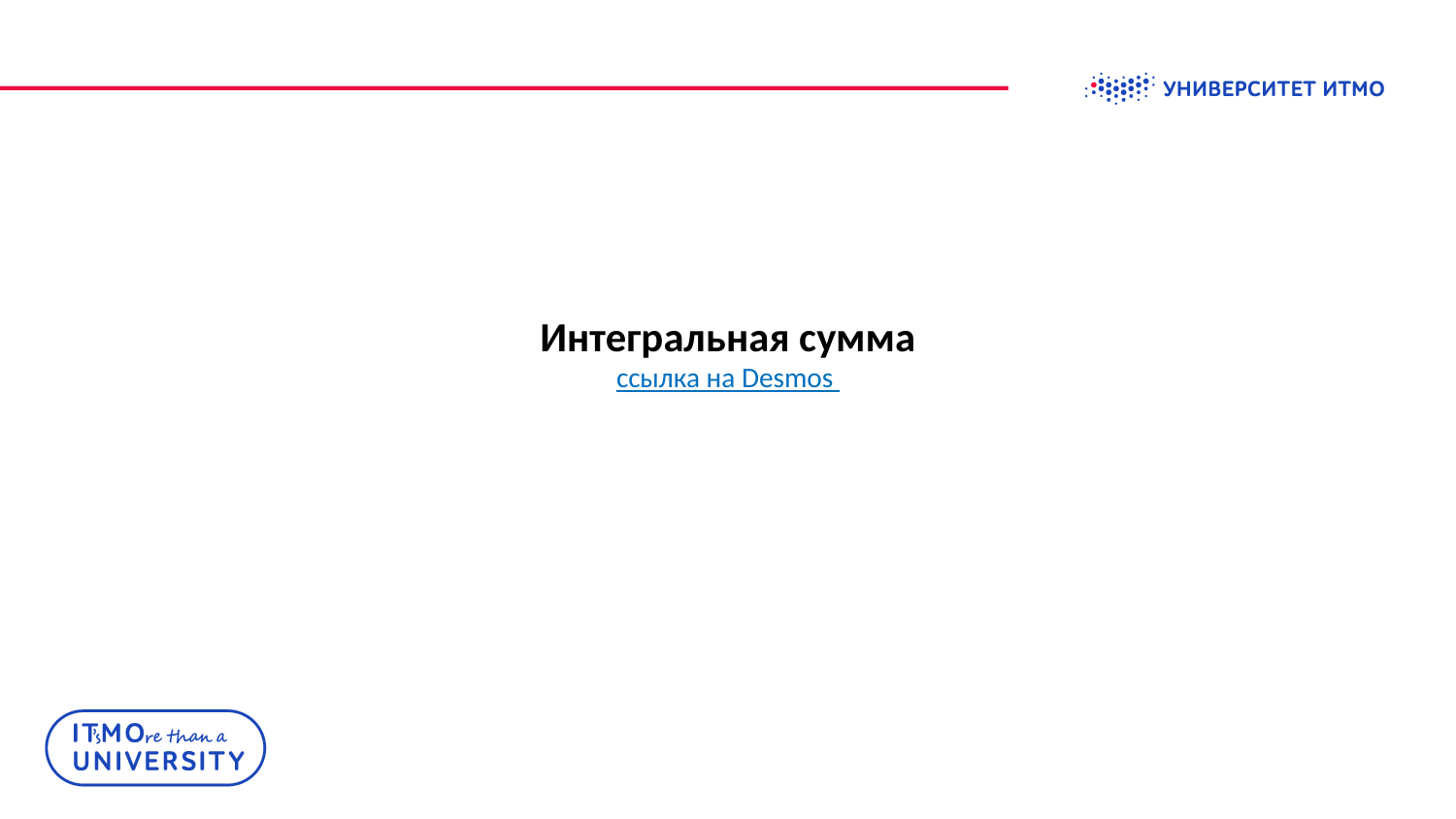

Колонтитул
# Интегральная сумма cсылка на Desmos